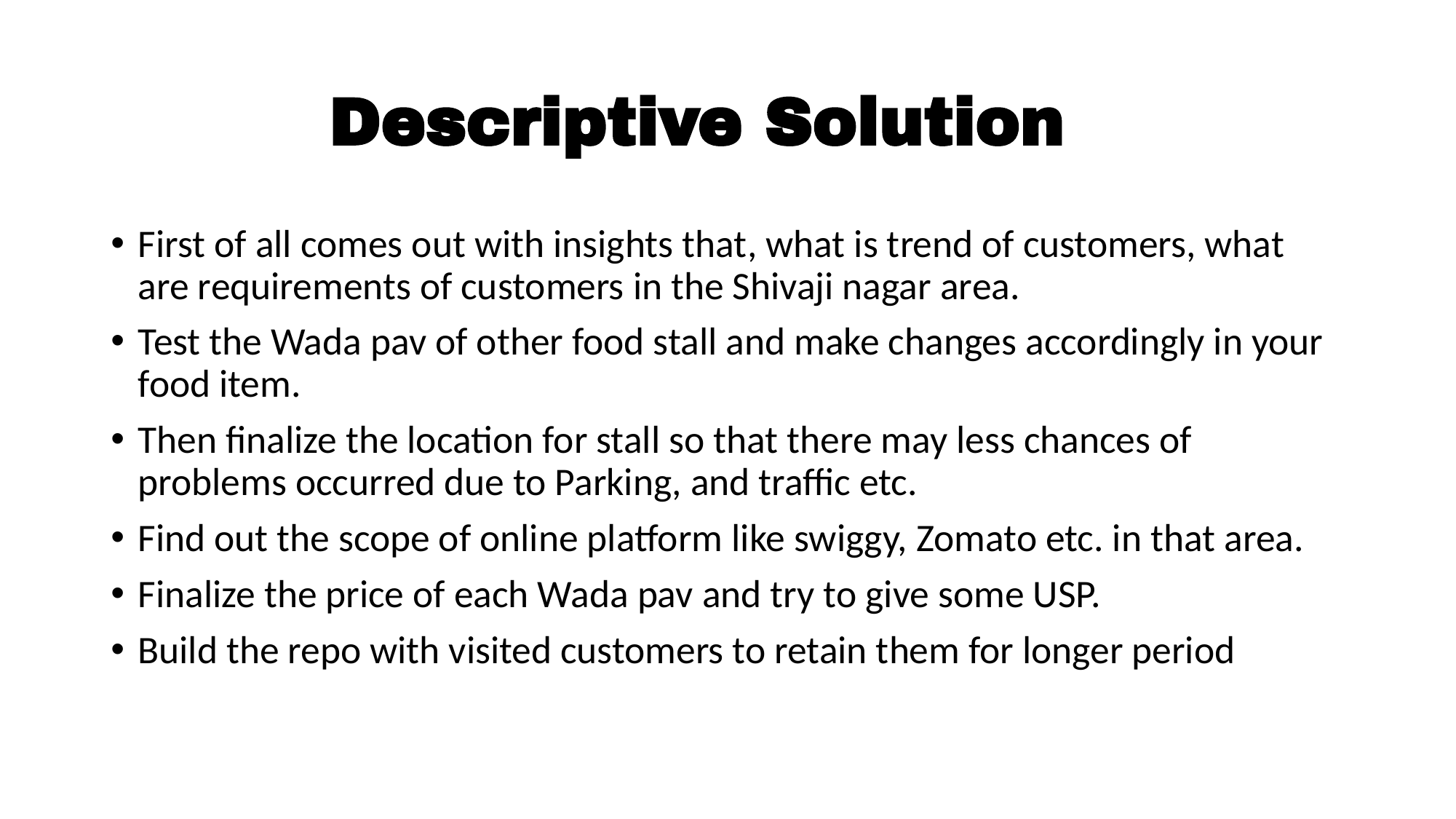

# Descriptive Solution
First of all comes out with insights that, what is trend of customers, what are requirements of customers in the Shivaji nagar area.
Test the Wada pav of other food stall and make changes accordingly in your food item.
Then finalize the location for stall so that there may less chances of  problems occurred due to Parking, and traffic etc.
Find out the scope of online platform like swiggy, Zomato etc. in that area.
Finalize the price of each Wada pav and try to give some USP.
Build the repo with visited customers to retain them for longer period